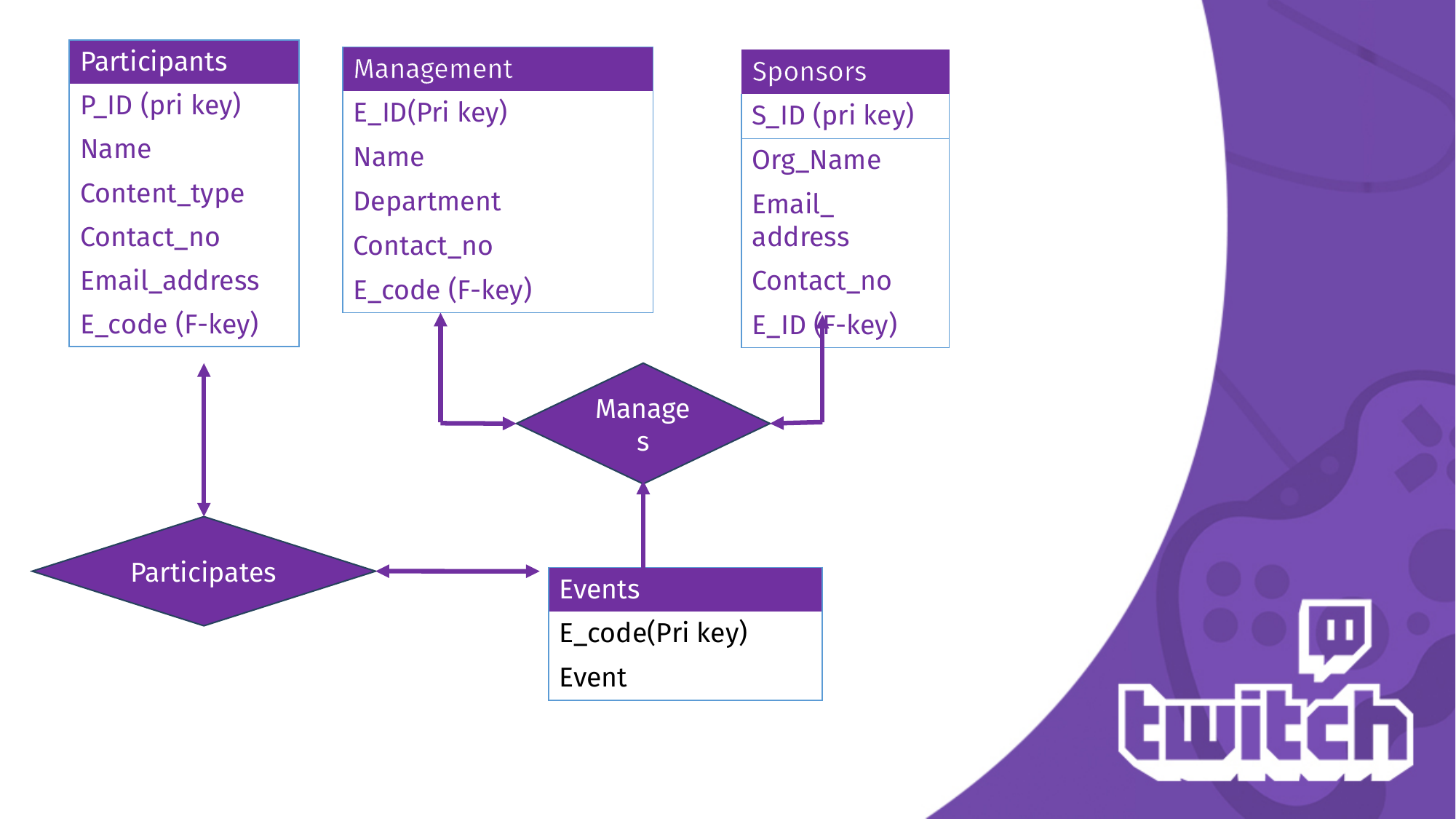

| Participants |
| --- |
| P\_ID (pri key) |
| Name |
| Content\_type |
| Contact\_no |
| Email\_address |
| E\_code (F-key) |
| Management |
| --- |
| E\_ID(Pri key) |
| Name |
| Department |
| Contact\_no |
| E\_code (F-key) |
| Sponsors |
| --- |
| S\_ID (pri key) |
| Org\_Name |
| Email\_ address |
| Contact\_no |
| E\_ID (F-key) |
Manages
Participates
| Events |
| --- |
| E\_code(Pri key) |
| Event |